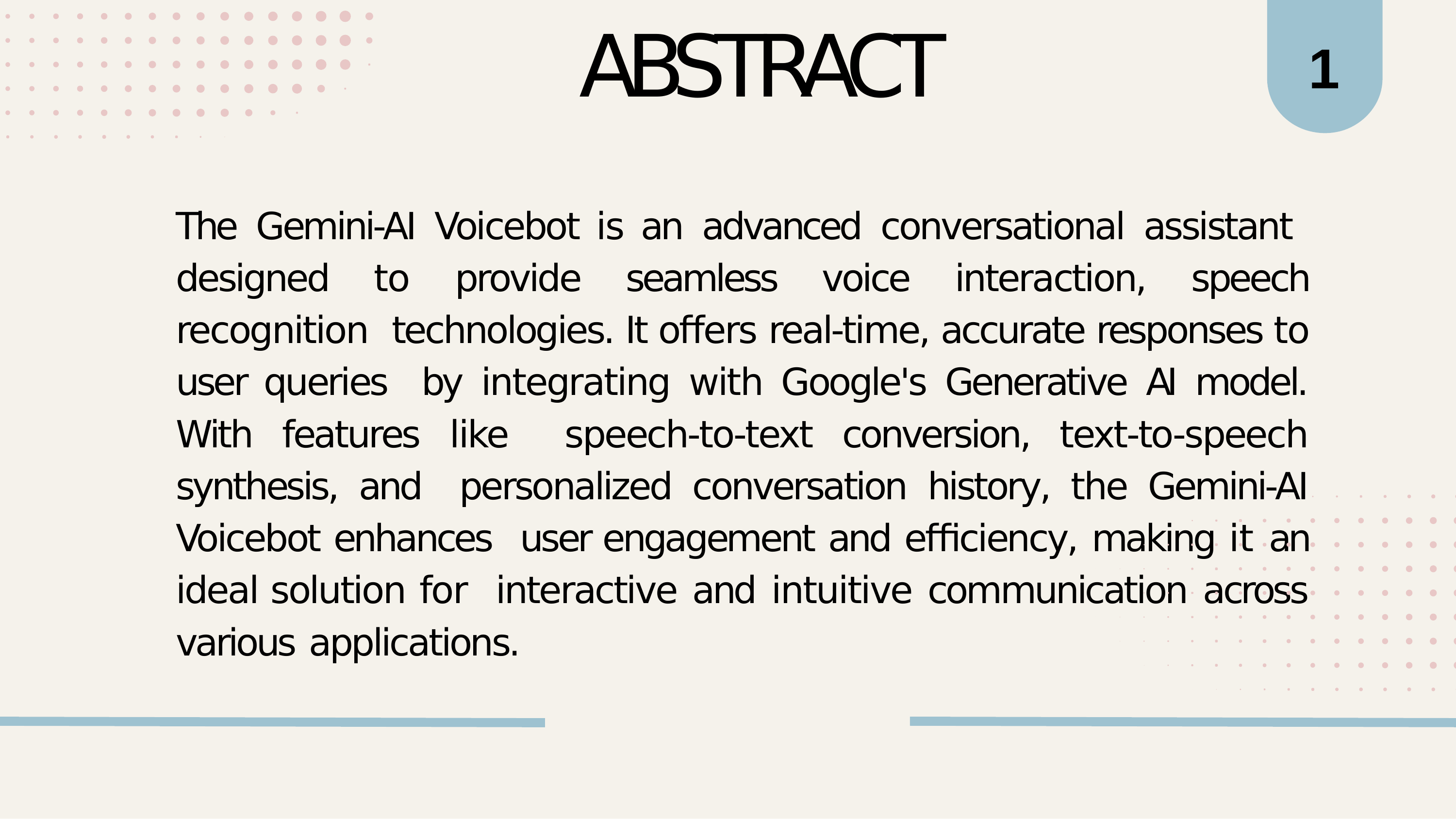

# ABSTRACT

1
The Gemini-AI Voicebot is an advanced conversational assistant  designed to provide seamless voice interaction, speech recognition  technologies. It offers real-time, accurate responses to user queries  by integrating with Google's Generative AI model. With features like  speech-to-text conversion, text-to-speech synthesis, and  personalized conversation history, the Gemini-AI Voicebot enhances  user engagement and efficiency, making it an ideal solution for  interactive and intuitive communication across various applications.